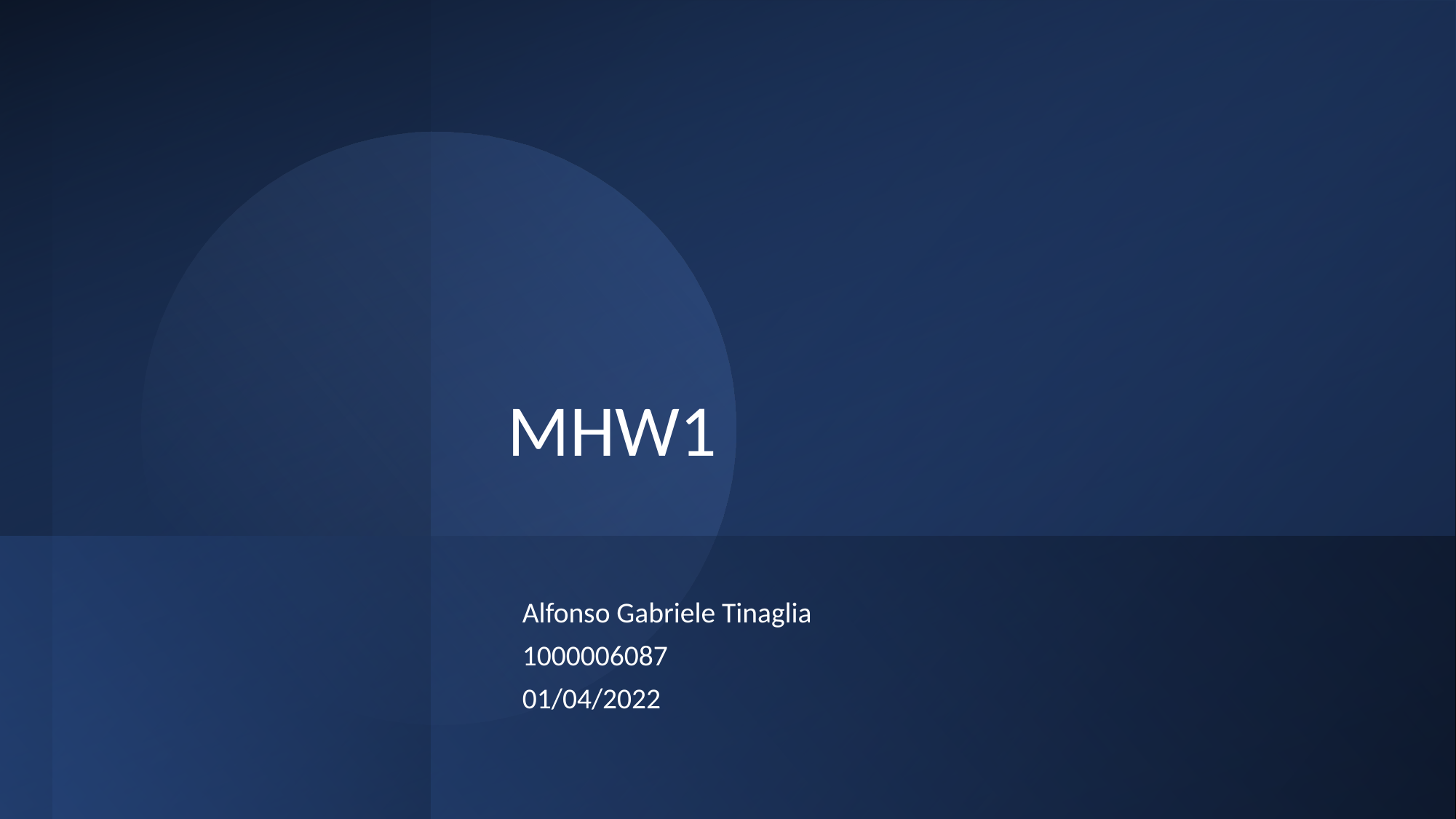

# MHW1

Alfonso Gabriele Tinaglia
1000006087
01/04/2022